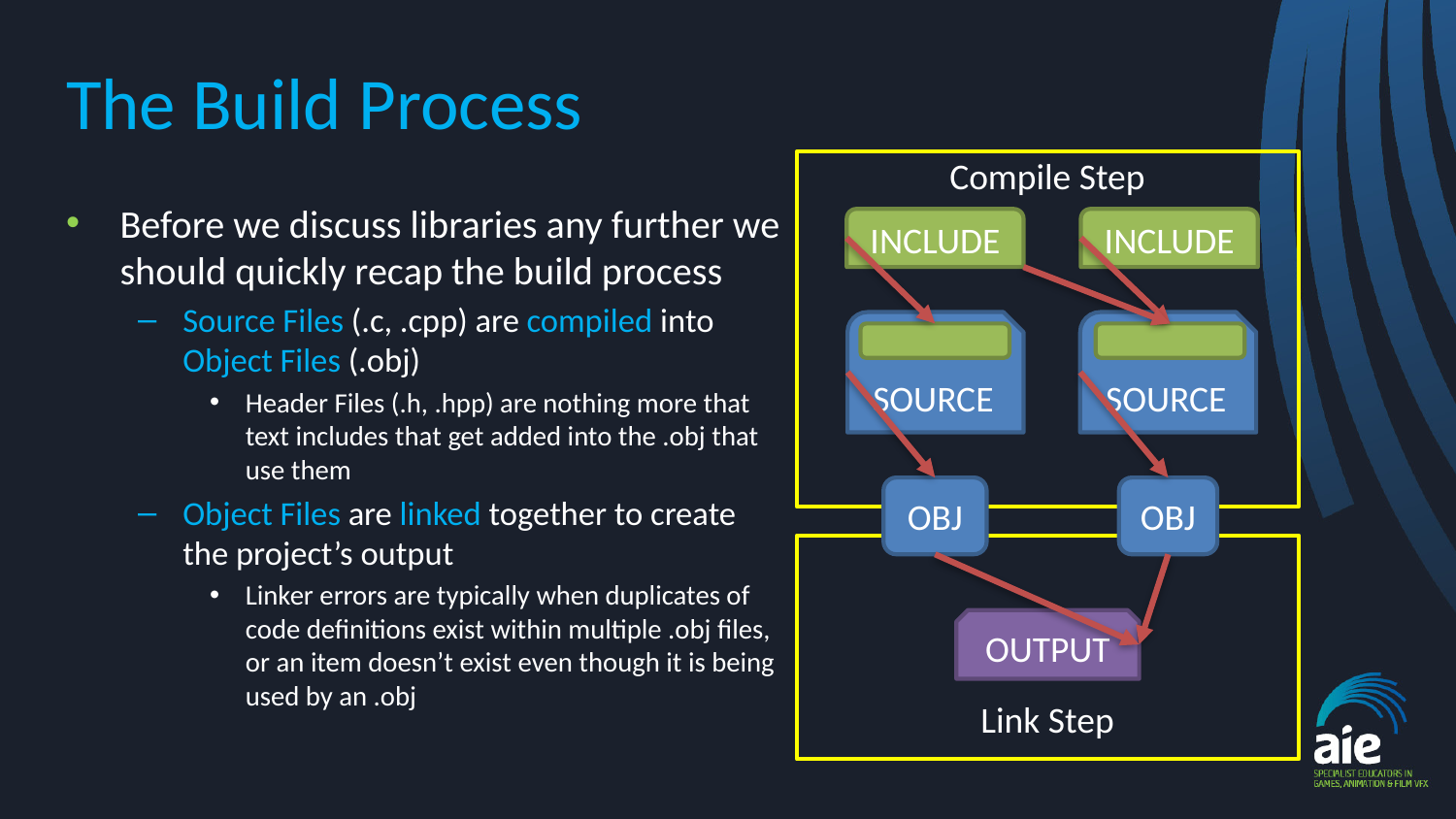

# The Build Process
Compile Step

INCLUDE
INCLUDE

SOURCE

SOURCE

OBJ
OBJ

OUTPUT
Link Step
Before we discuss libraries any further we should quickly recap the build process
Source Files (.c, .cpp) are compiled into Object Files (.obj)
Header Files (.h, .hpp) are nothing more that text includes that get added into the .obj that use them
Object Files are linked together to create the project’s output
Linker errors are typically when duplicates of code definitions exist within multiple .obj files, or an item doesn’t exist even though it is being used by an .obj